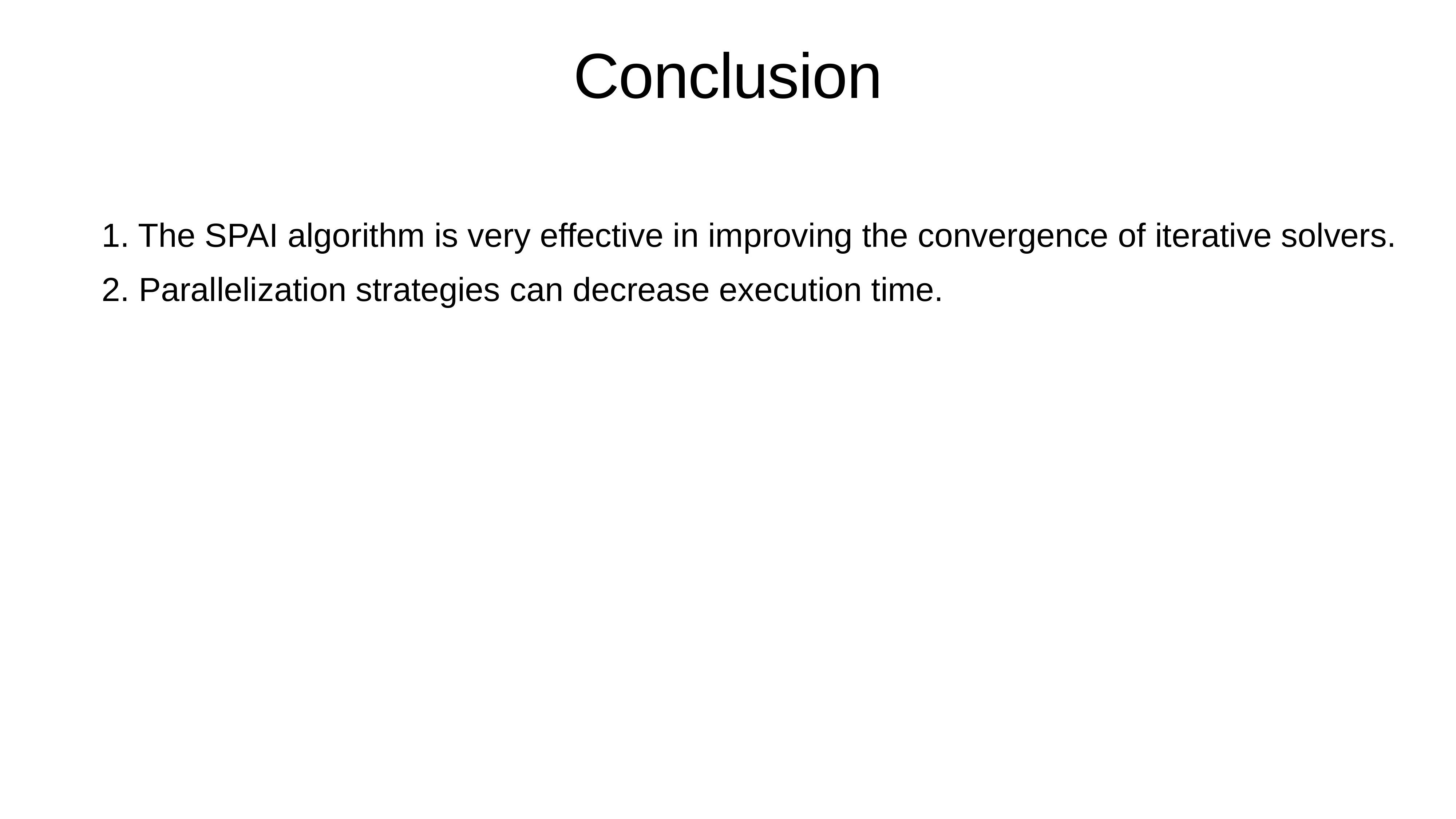

# Conclusion
1. The SPAI algorithm is very effective in improving the convergence of iterative solvers.
2. Parallelization strategies can decrease execution time.